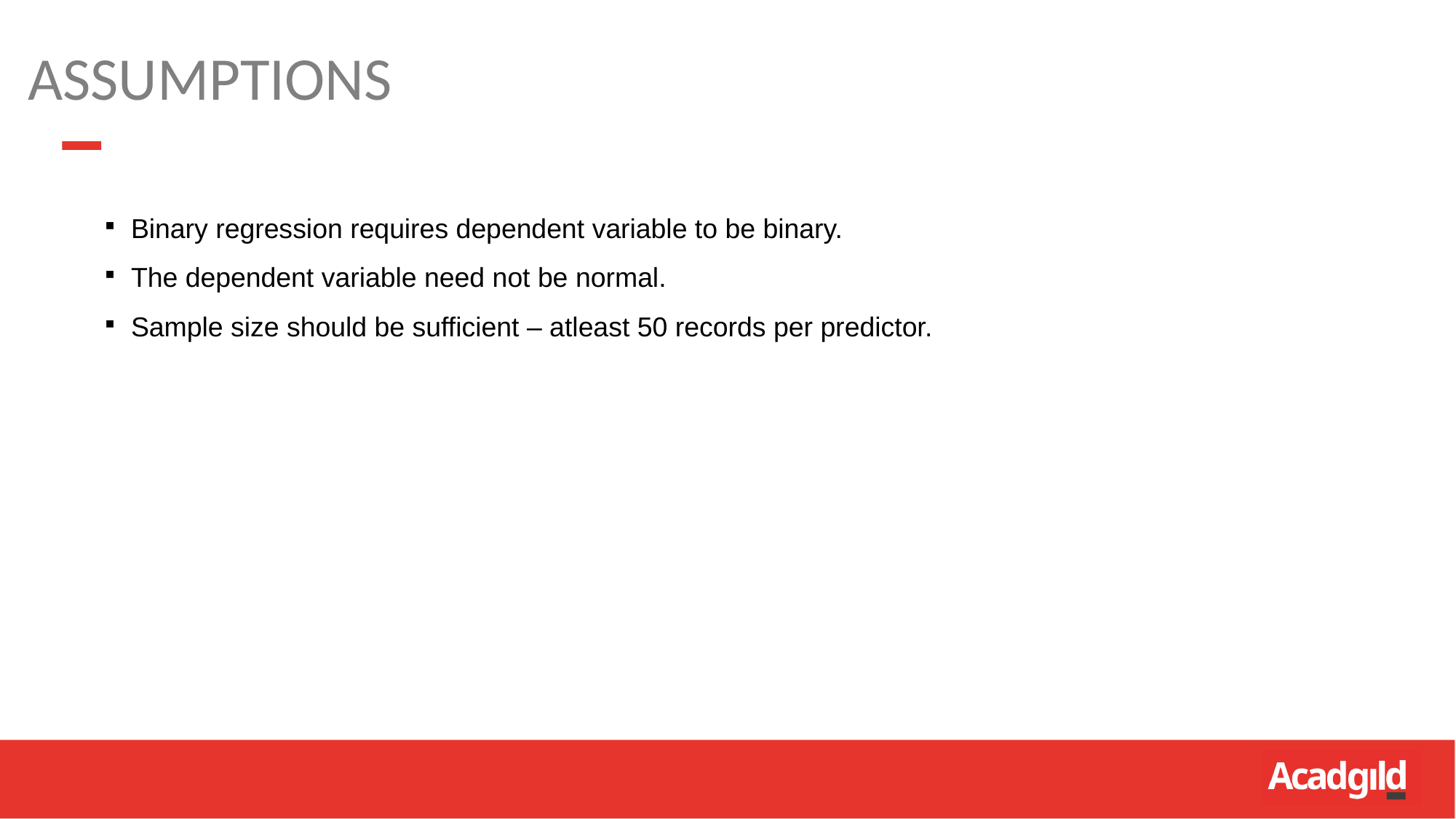

ASSUMPTIONS
Binary regression requires dependent variable to be binary.
The dependent variable need not be normal.
Sample size should be sufficient – atleast 50 records per predictor.